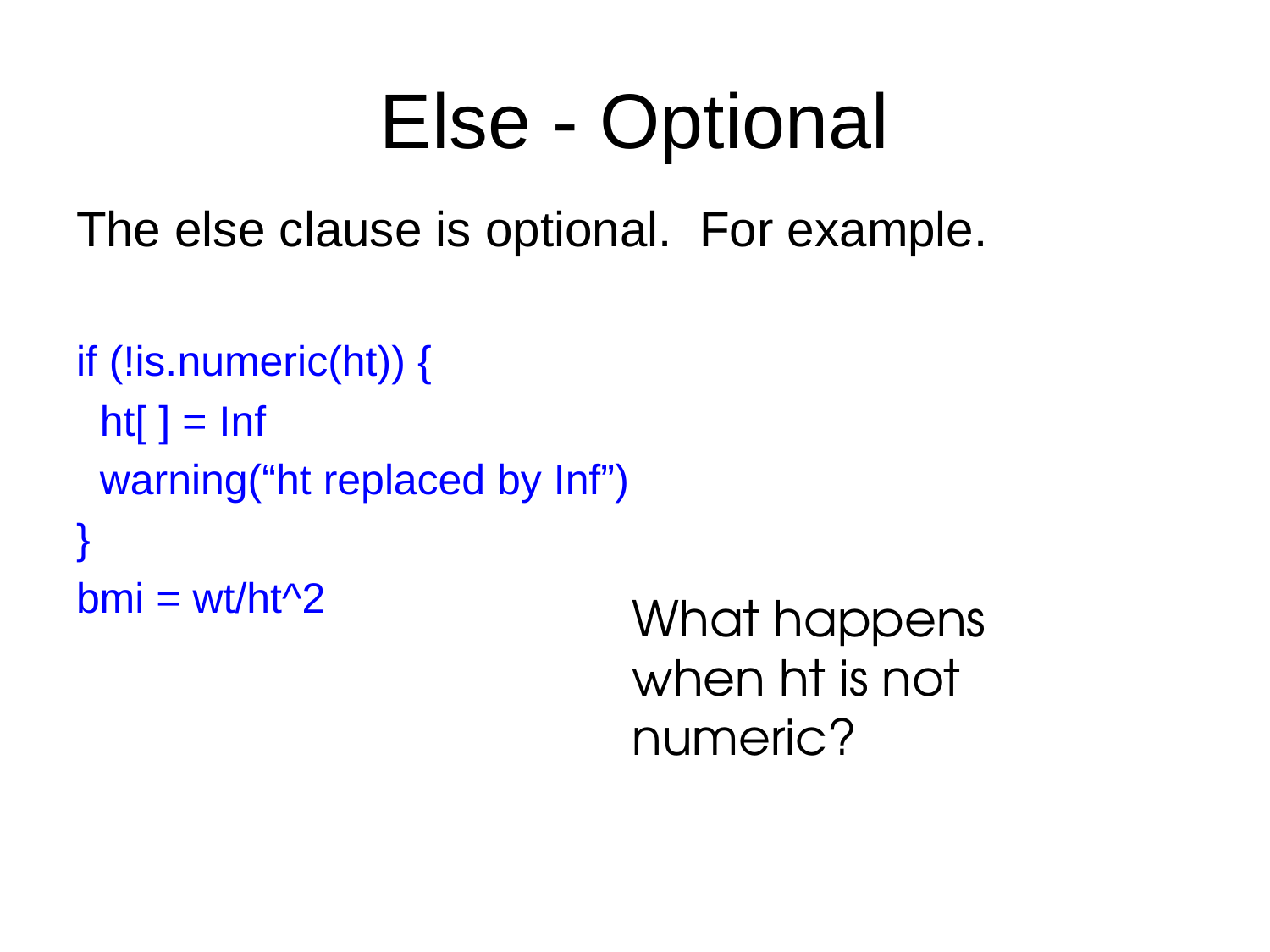

# Else - Optional

The else clause is optional.  For example.

if (!is.numeric(ht)) {
  ht[ ] = Inf
  warning(“ht replaced by Inf”)
}
bmi = wt/ht^2
What happens when ht is not numeric?